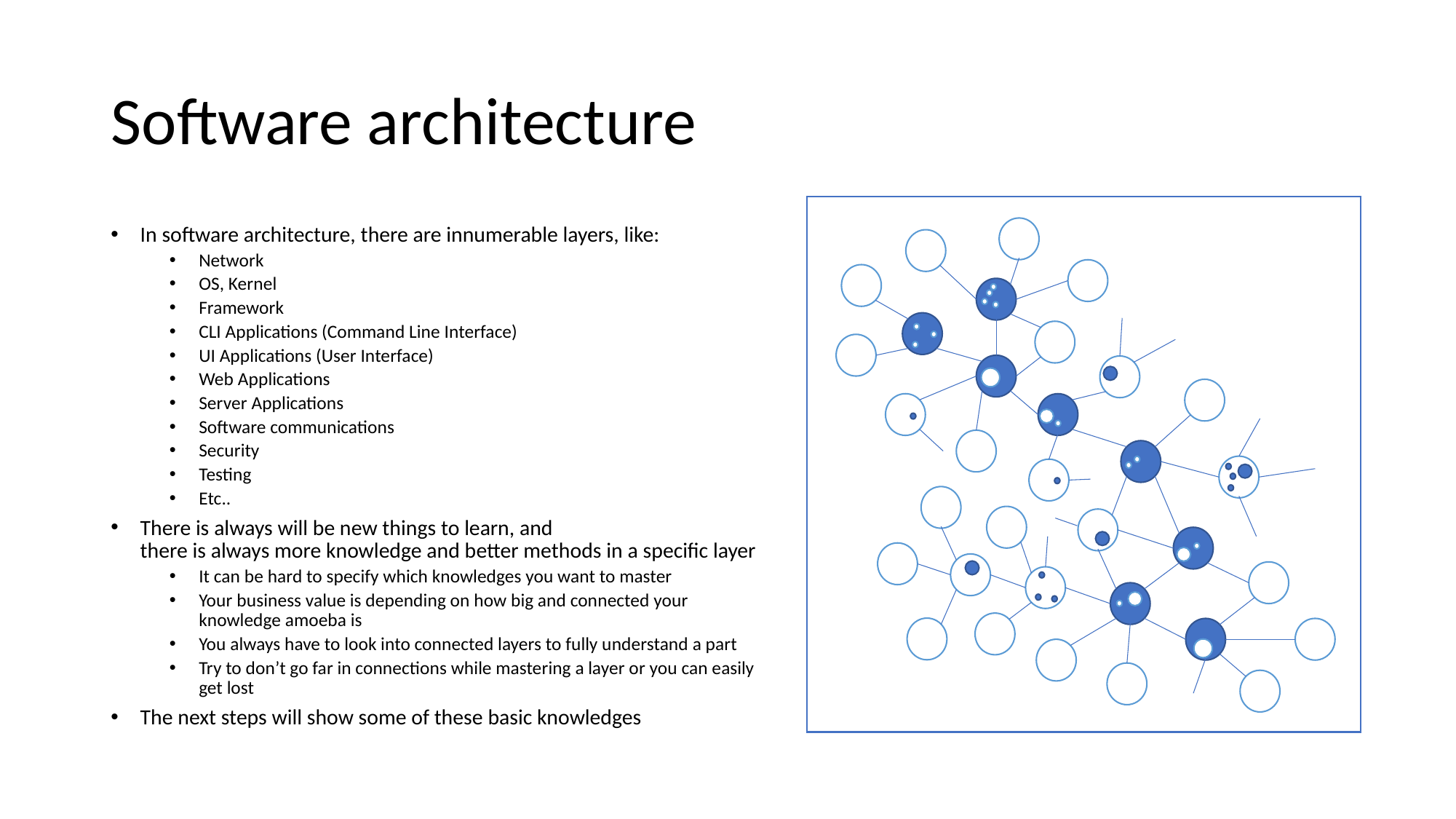

# Software architecture

In software architecture, there are innumerable layers, like:
Network
OS, Kernel
Framework
CLI Applications (Command Line Interface)
UI Applications (User Interface)
Web Applications
Server Applications
Software communications
Security
Testing
Etc..
There is always will be new things to learn, and
there is always more knowledge and better methods in a specific layer
It can be hard to specify which knowledges you want to master
Your business value is depending on how big and connected your knowledge amoeba is
You always have to look into connected layers to fully understand a part
Try to don’t go far in connections while mastering a layer or you can easily get lost
The next steps will show some of these basic knowledges